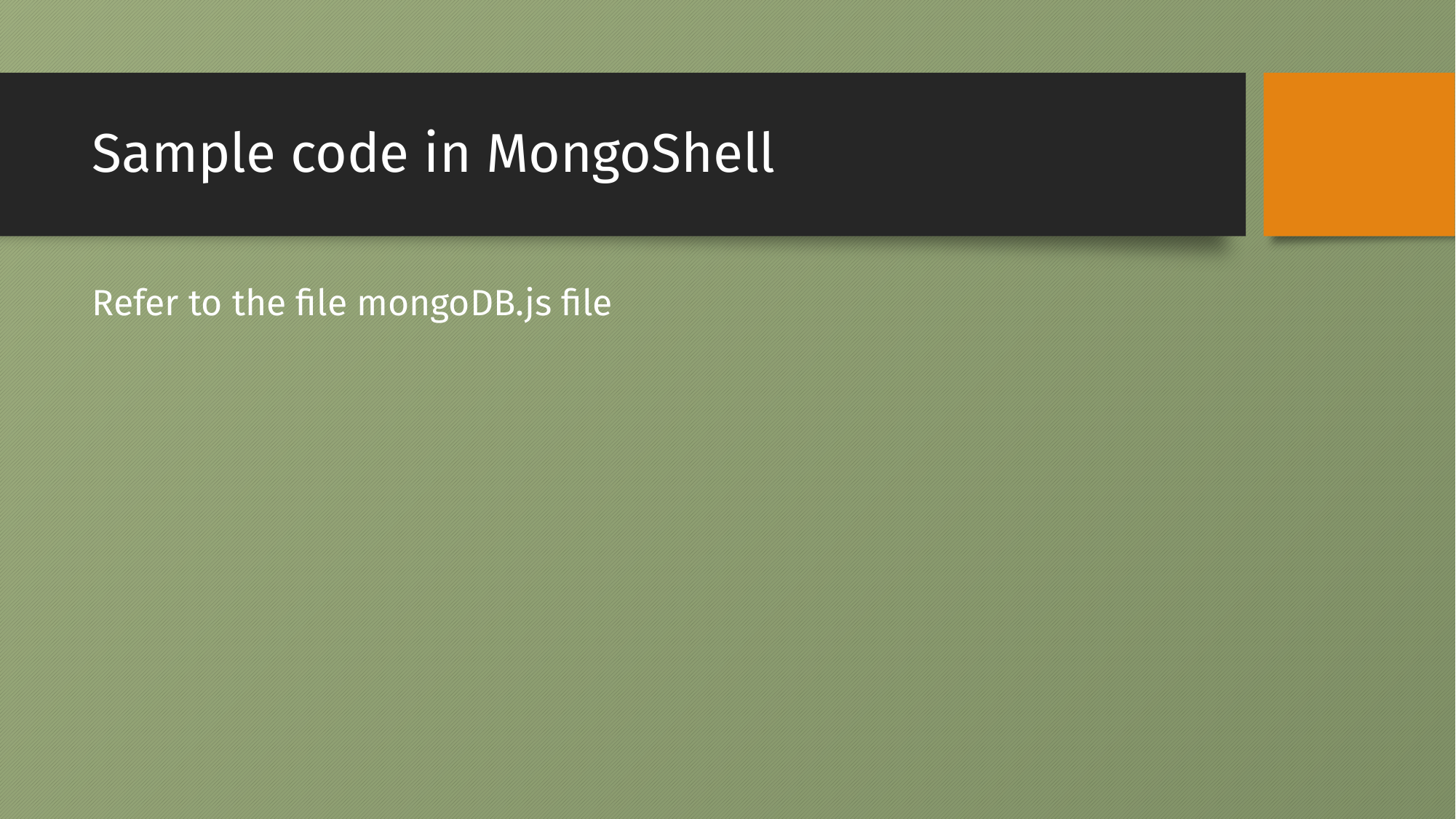

# Sample code in MongoShell
Refer to the file mongoDB.js file